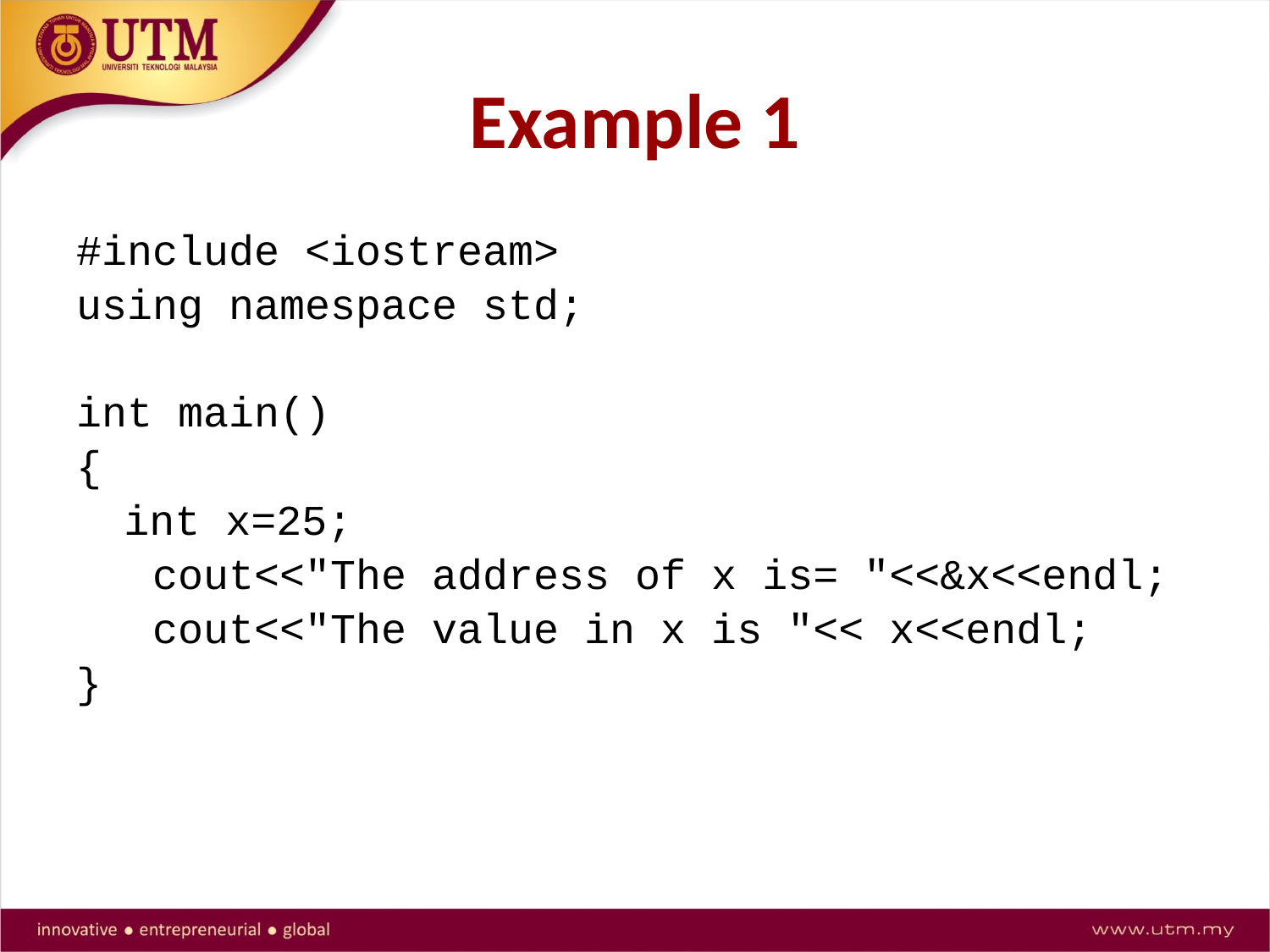

# Example 1
#include <iostream>
using namespace std;

int main()
{
	int x=25;
   cout<<"The address of x is= "<<&x<<endl;
   cout<<"The value in x is "<< x<<endl;
}